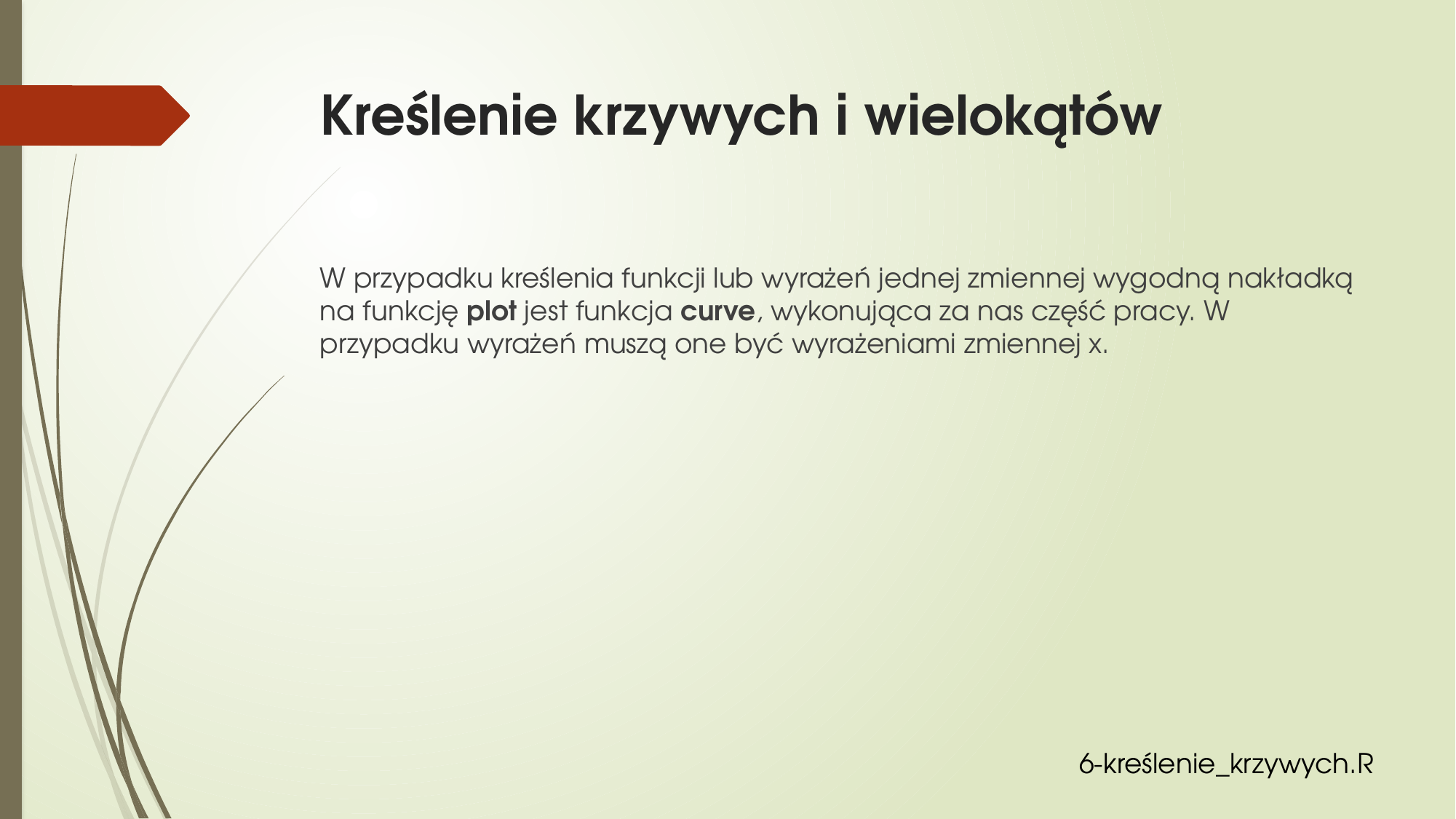

# Kreślenie krzywych i wielokątów
W przypadku kreślenia funkcji lub wyrażeń jednej zmiennej wygodną nakładką na funkcję plot jest funkcja curve, wykonująca za nas część pracy. W przypadku wyrażeń muszą one być wyrażeniami zmiennej x.
6-kreślenie_krzywych.R